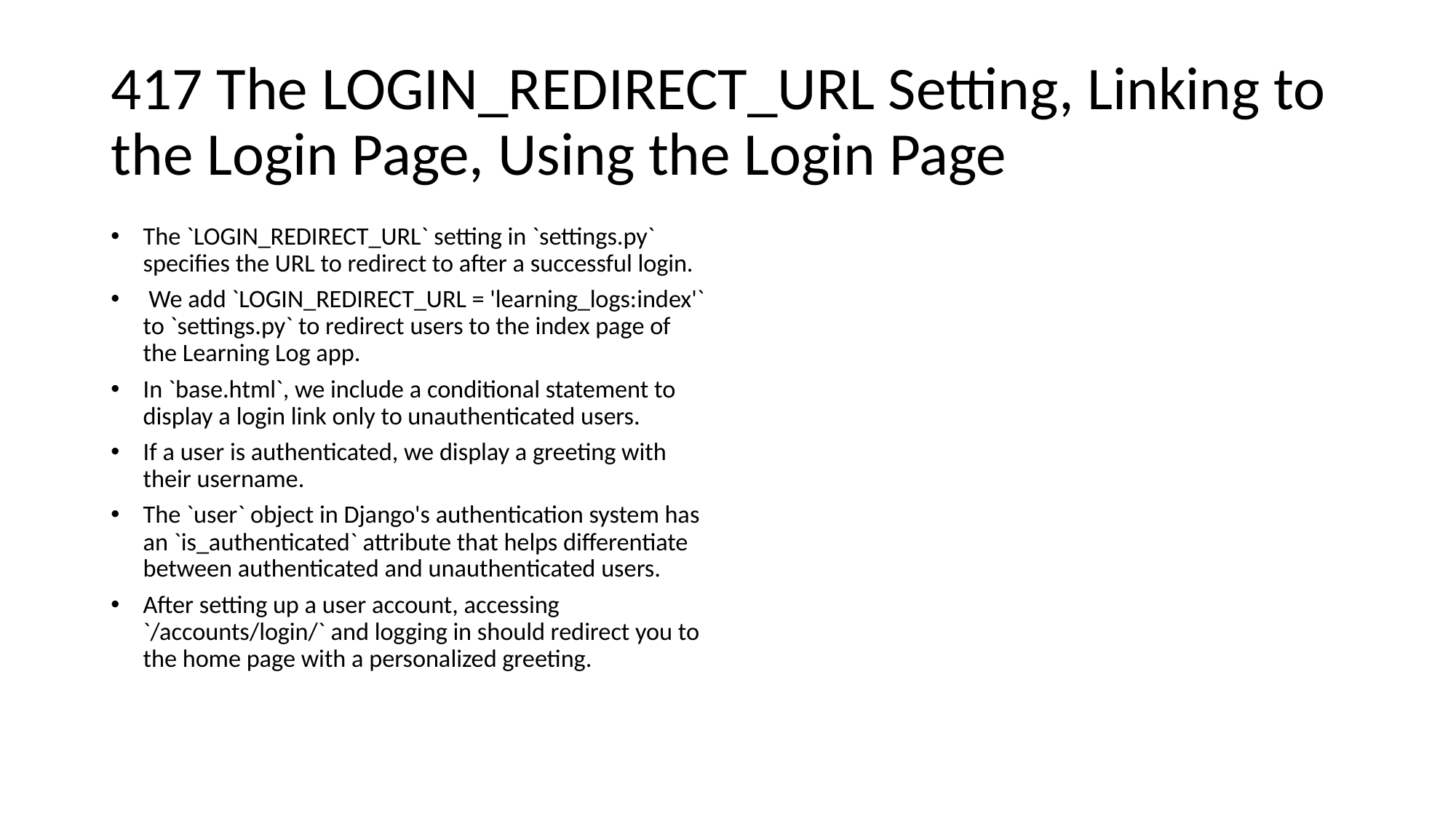

# 417 The LOGIN_REDIRECT_URL Setting, Linking to the Login Page, Using the Login Page
The `LOGIN_REDIRECT_URL` setting in `settings.py` specifies the URL to redirect to after a successful login.
 We add `LOGIN_REDIRECT_URL = 'learning_logs:index'` to `settings.py` to redirect users to the index page of the Learning Log app.
In `base.html`, we include a conditional statement to display a login link only to unauthenticated users.
If a user is authenticated, we display a greeting with their username.
The `user` object in Django's authentication system has an `is_authenticated` attribute that helps differentiate between authenticated and unauthenticated users.
After setting up a user account, accessing `/accounts/login/` and logging in should redirect you to the home page with a personalized greeting.